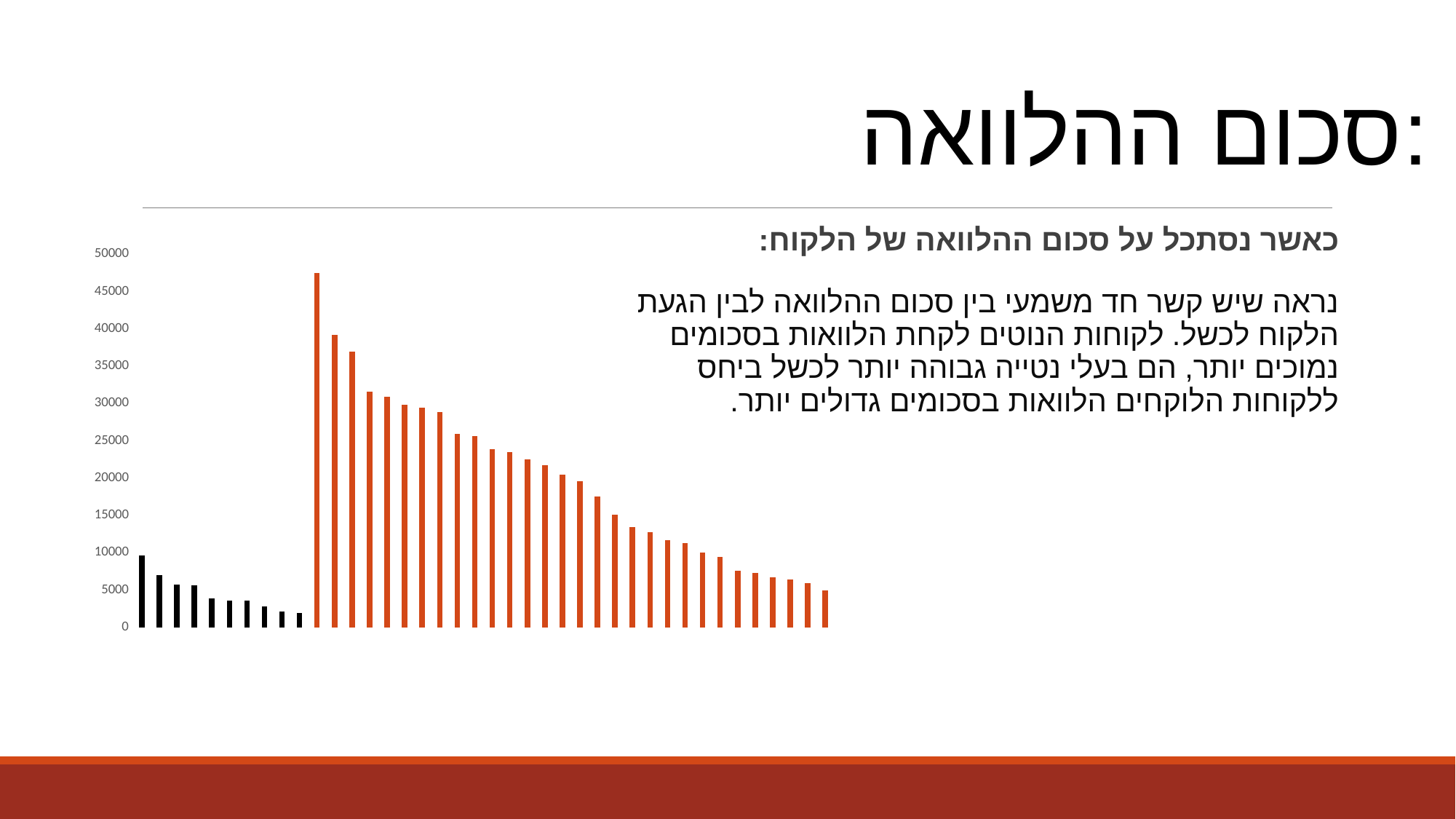

סכום ההלוואה:
כאשר נסתכל על סכום ההלוואה של הלקוח:
נראה שיש קשר חד משמעי בין סכום ההלוואה לבין הגעת הלקוח לכשל. לקוחות הנוטים לקחת הלוואות בסכומים נמוכים יותר, הם בעלי נטייה גבוהה יותר לכשל ביחס ללקוחות הלוקחים הלוואות בסכומים גדולים יותר.

### Chart

| Category | Loan_Sum |
|---|---|